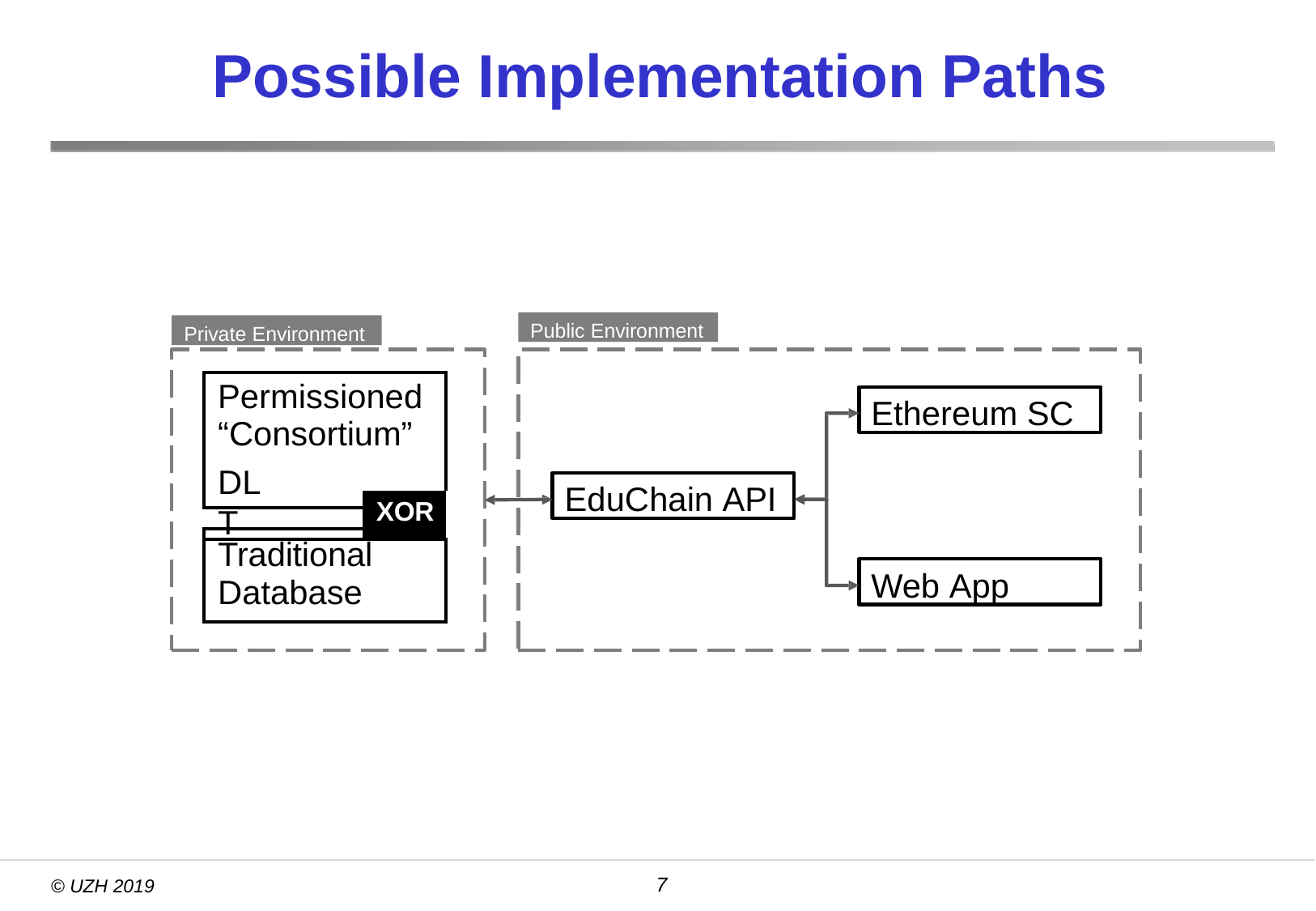

# Possible Implementation Paths

Public Environment
Private Environment

| Permissioned “Consortium” |  |
| --- | --- |
|  |  |
|  | XOR |
|  |  |
| Traditional Database |  |
Ethereum SC

DLT
EduChain API

Web App

7
© UZH 2019